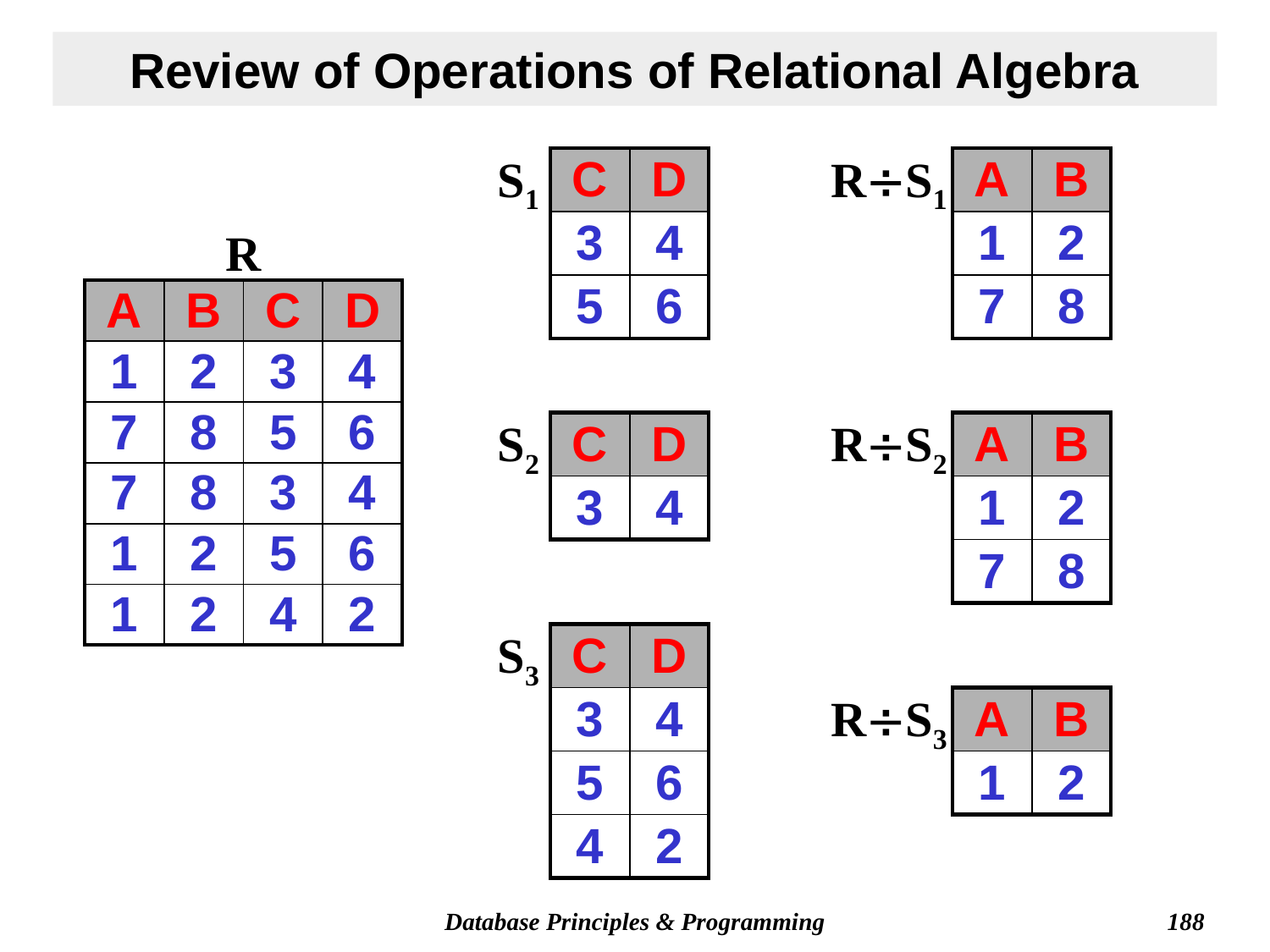

# Review of Operations of Relational Algebra
S1
| C | D |
| --- | --- |
| 3 | 4 |
| 5 | 6 |
R÷S1
| A | B |
| --- | --- |
| 1 | 2 |
| 7 | 8 |
R
| A | B | C | D |
| --- | --- | --- | --- |
| 1 | 2 | 3 | 4 |
| 7 | 8 | 5 | 6 |
| 7 | 8 | 3 | 4 |
| 1 | 2 | 5 | 6 |
| 1 | 2 | 4 | 2 |
S2
| C | D |
| --- | --- |
| 3 | 4 |
R÷S2
| A | B |
| --- | --- |
| 1 | 2 |
| 7 | 8 |
S3
| C | D |
| --- | --- |
| 3 | 4 |
| 5 | 6 |
| 4 | 2 |
R÷S3
| A | B |
| --- | --- |
| 1 | 2 |

Database Principles & Programming
188